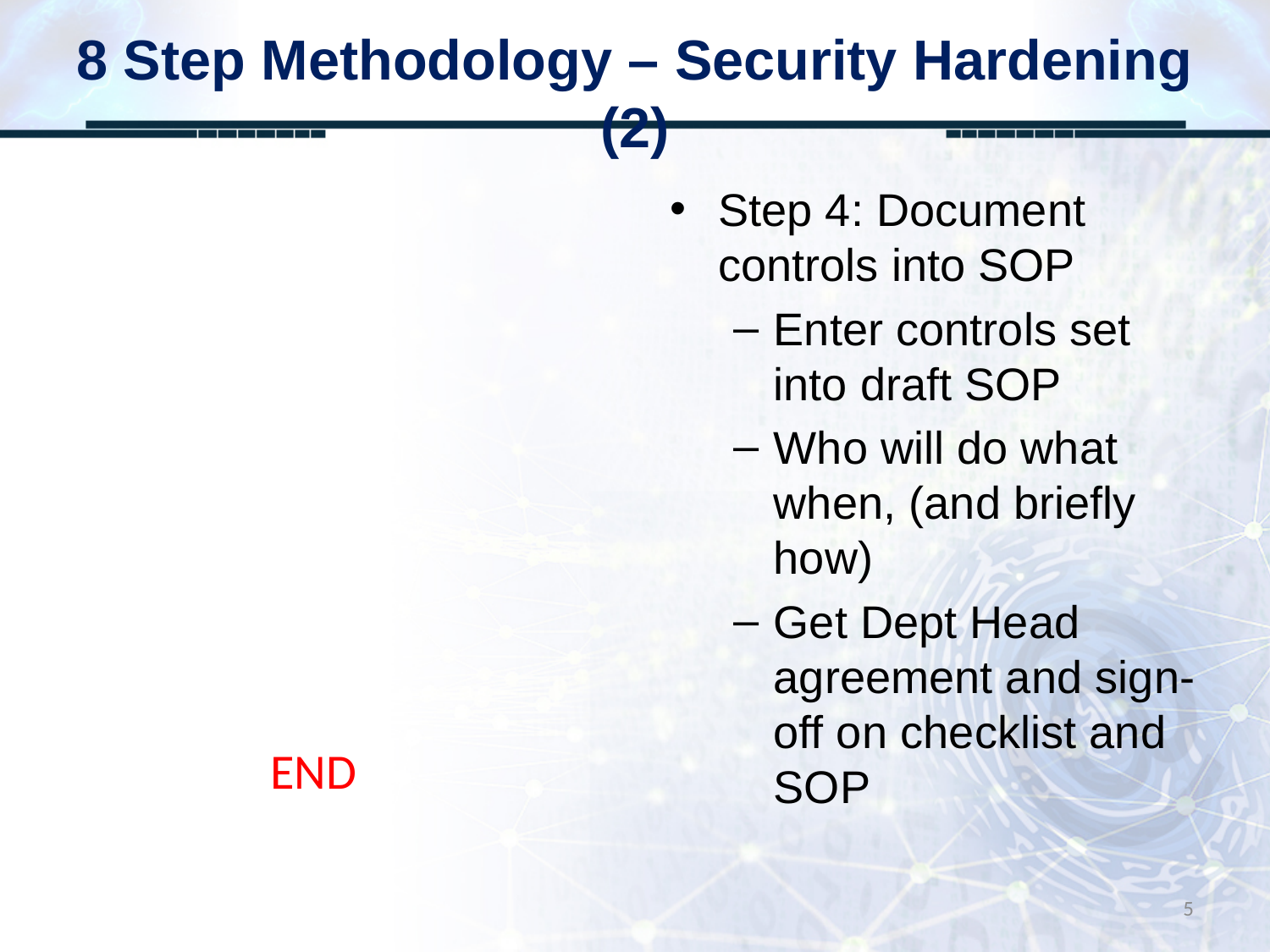

# 8 Step Methodology – Security Hardening (2)
Step 4: Document controls into SOP
Enter controls set into draft SOP
Who will do what when, (and briefly how)
Get Dept Head agreement and sign-off on checklist and SOP

END
5